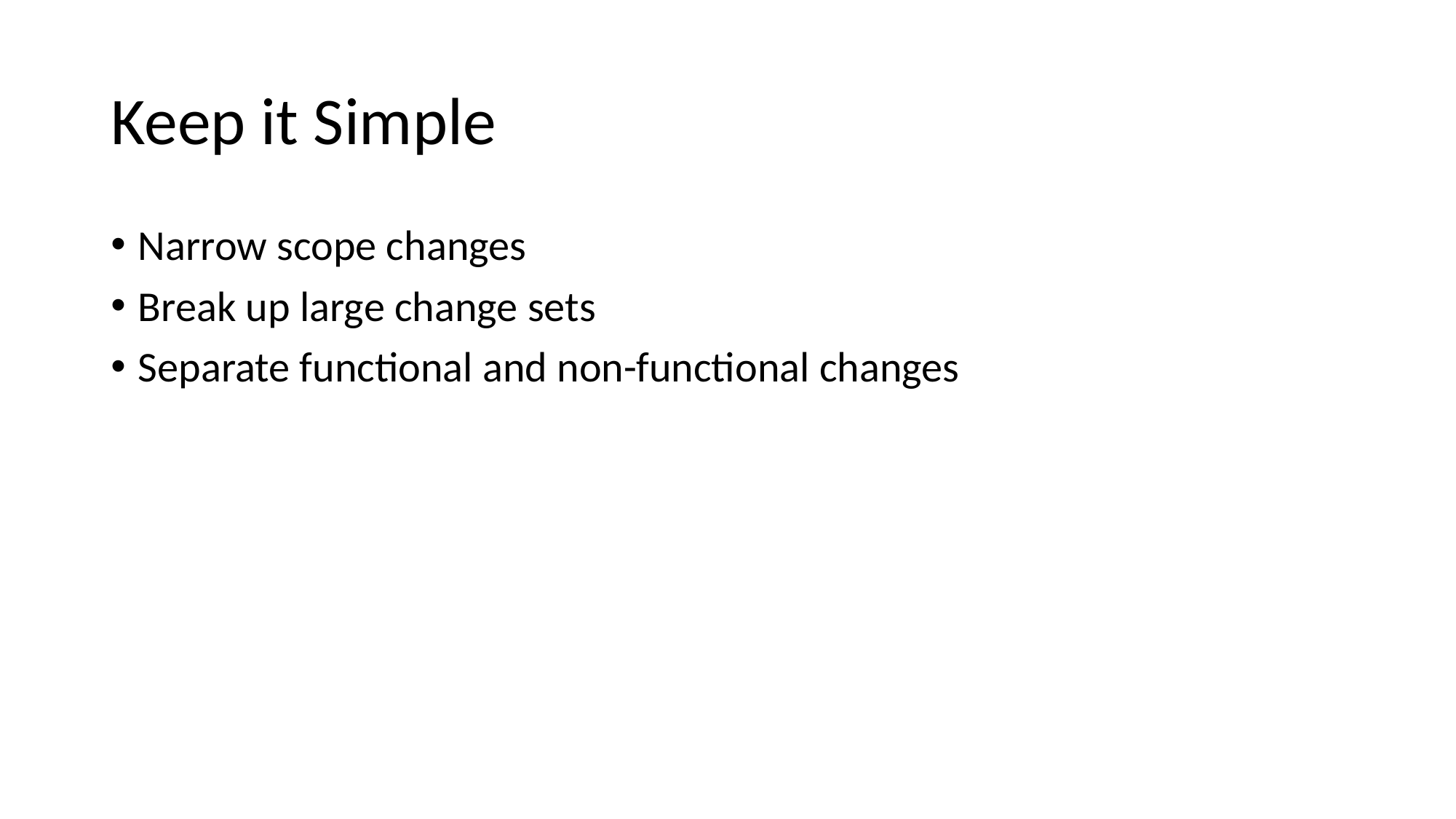

# Keep it Simple
Narrow scope changes
Break up large change sets
Separate functional and non-functional changes